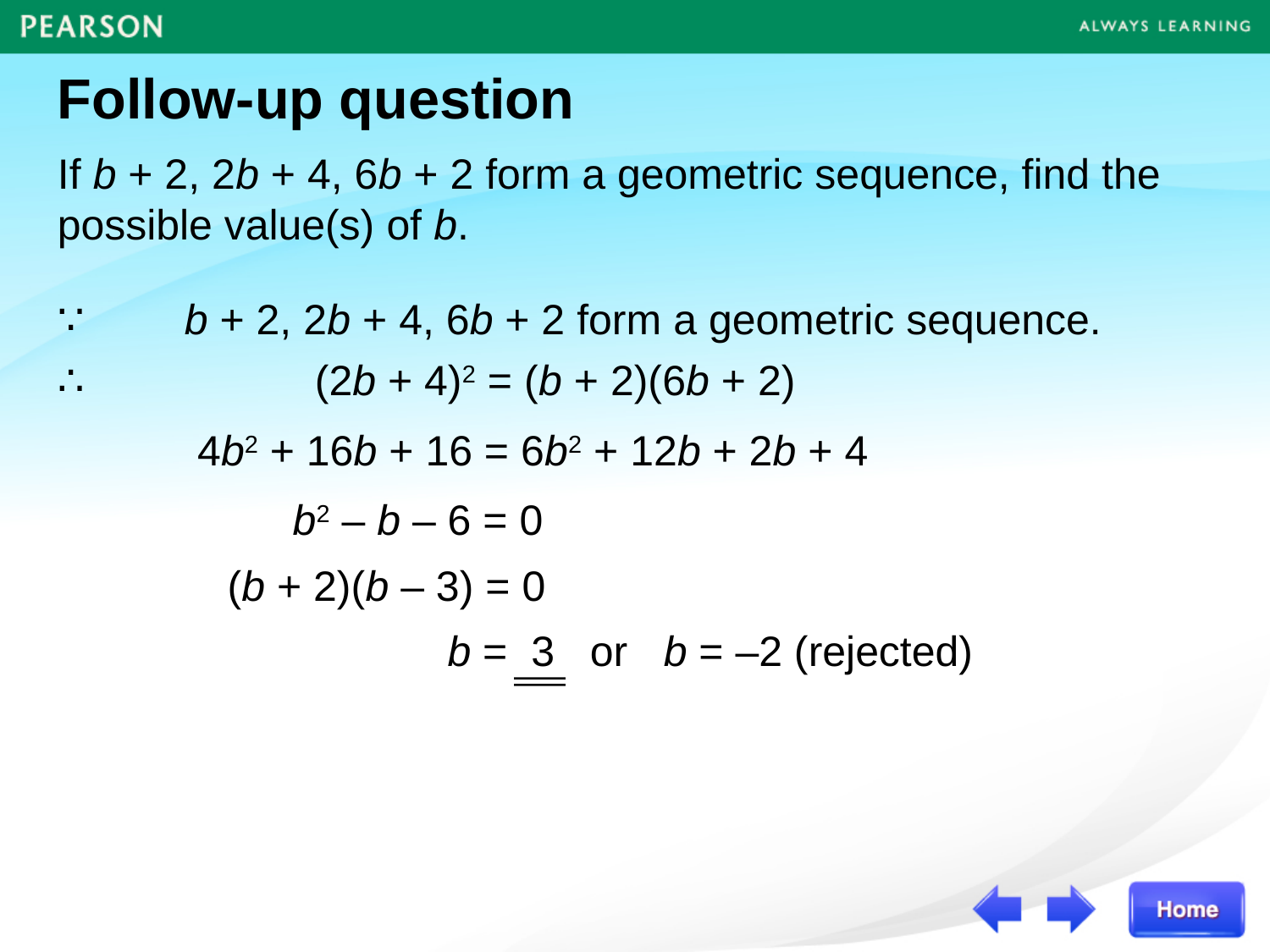

Follow-up question
If b + 2, 2b + 4, 6b + 2 form a geometric sequence, find the possible value(s) of b.
∵	b + 2, 2b + 4, 6b + 2 form a geometric sequence.
∴	           (2b + 4)2 = (b + 2)(6b + 2)
4b2 + 16b + 16 = 6b2 + 12b + 2b + 4
b2 – b – 6 = 0
(b + 2)(b – 3) = 0
b =  3   or   b = –2 (rejected)